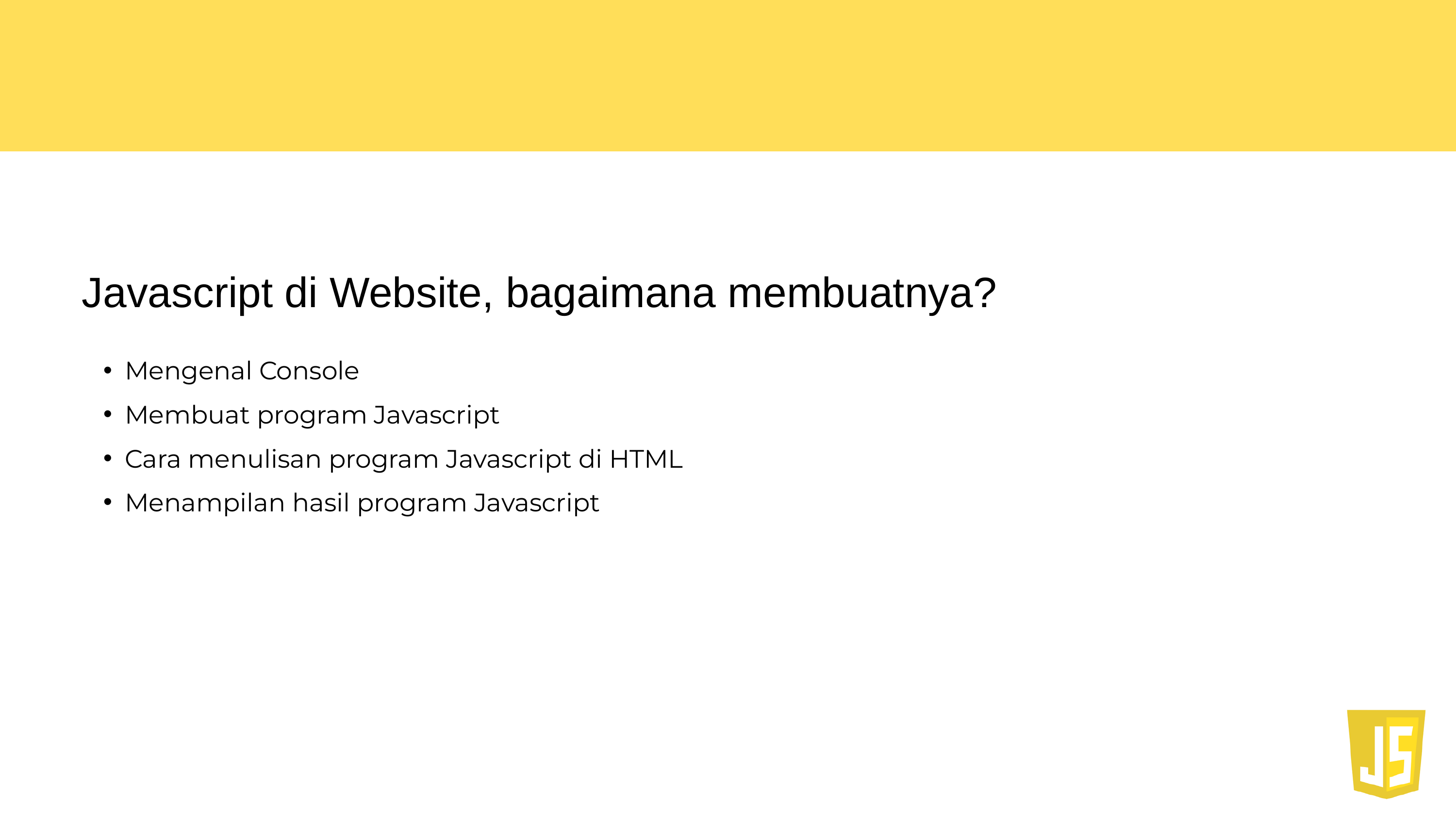

Javascript di Website, bagaimana membuatnya?
Mengenal Console
Membuat program Javascript
Cara menulisan program Javascript di HTML
Menampilan hasil program Javascript